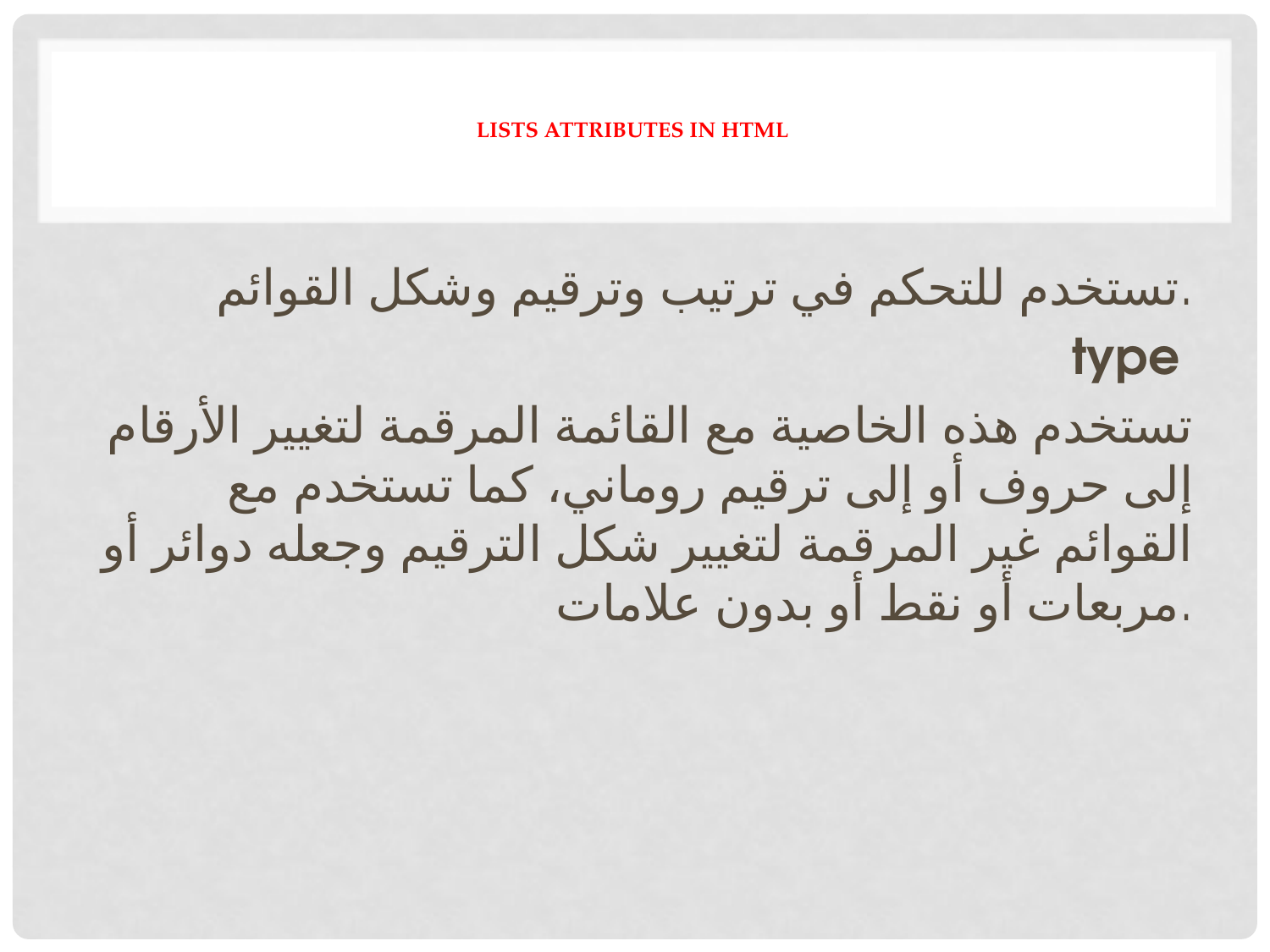

# Lists Attributes in HTML
تستخدم للتحكم في ترتيب وترقيم وشكل القوائم.
type
تستخدم هذه الخاصية مع القائمة المرقمة لتغيير الأرقام إلى حروف أو إلى ترقيم روماني، كما تستخدم مع القوائم غير المرقمة لتغيير شكل الترقيم وجعله دوائر أو مربعات أو نقط أو بدون علامات.